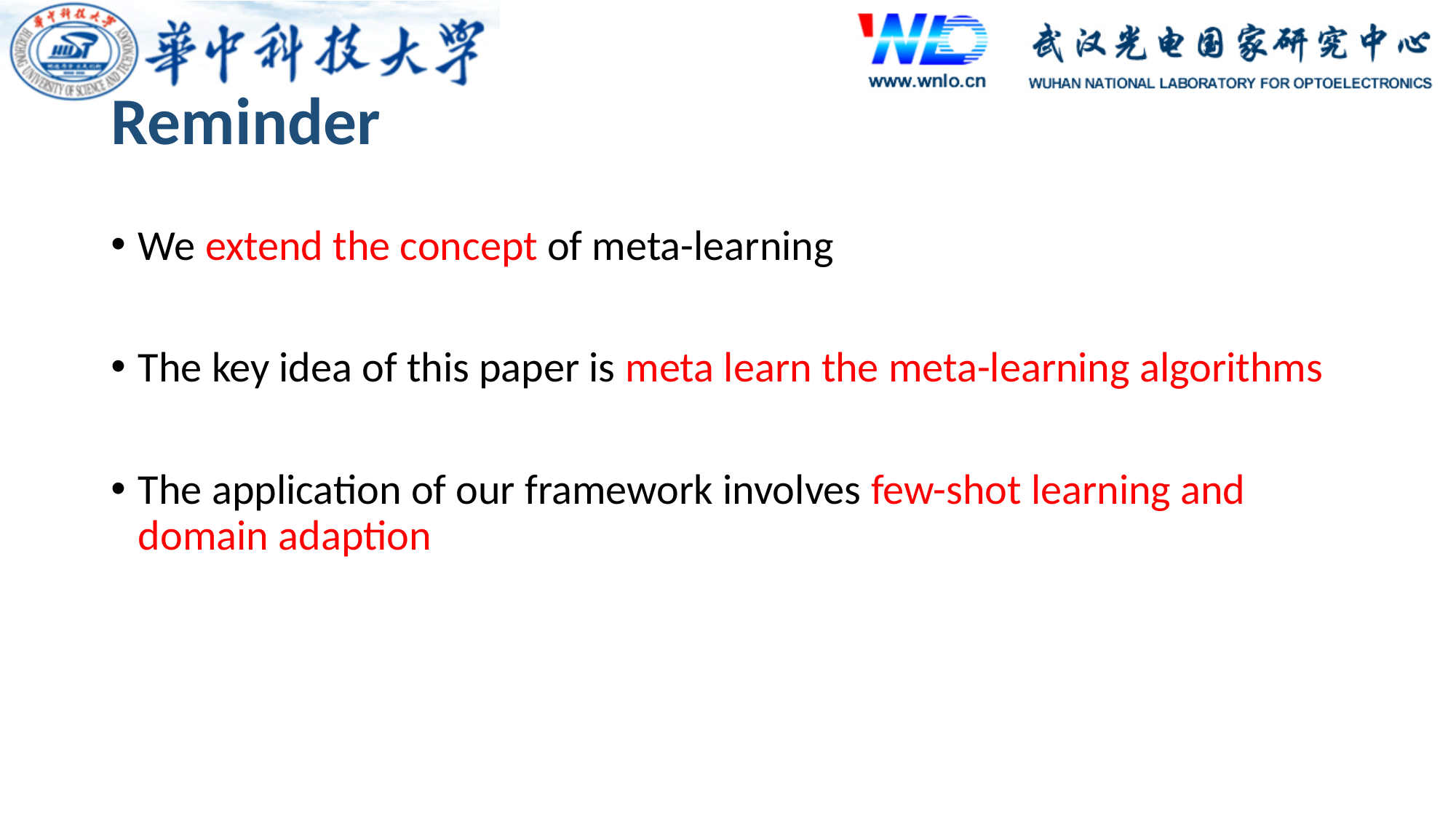

# Reminder
We extend the concept of meta-learning

The key idea of this paper is meta learn the meta-learning algorithms

The application of our framework involves few-shot learning and domain adaption